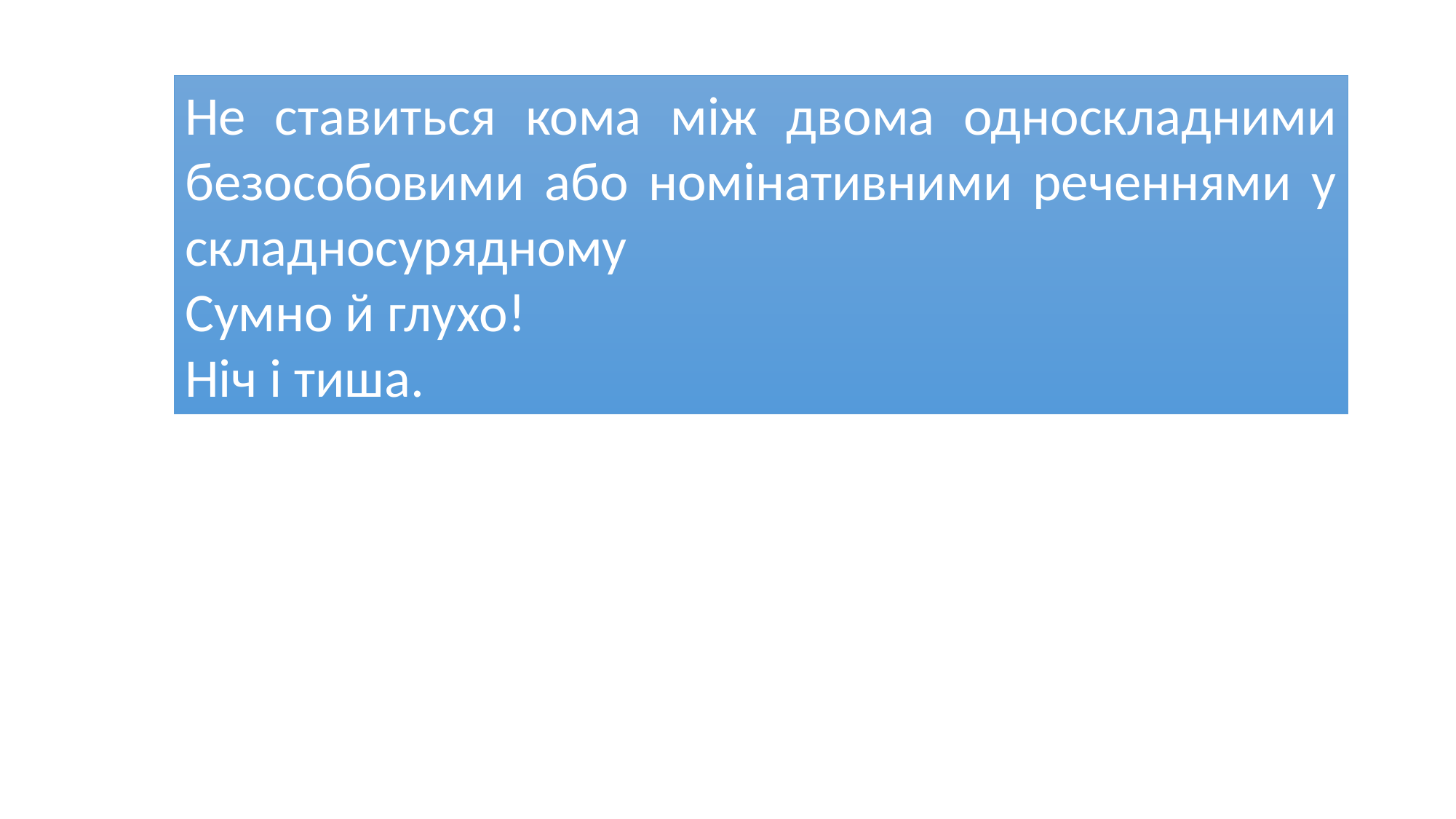

Не ставиться кома між двома односкладними безособовими або номінативними реченнями у складносурядному
Сумно й глухо!
Ніч і тиша.